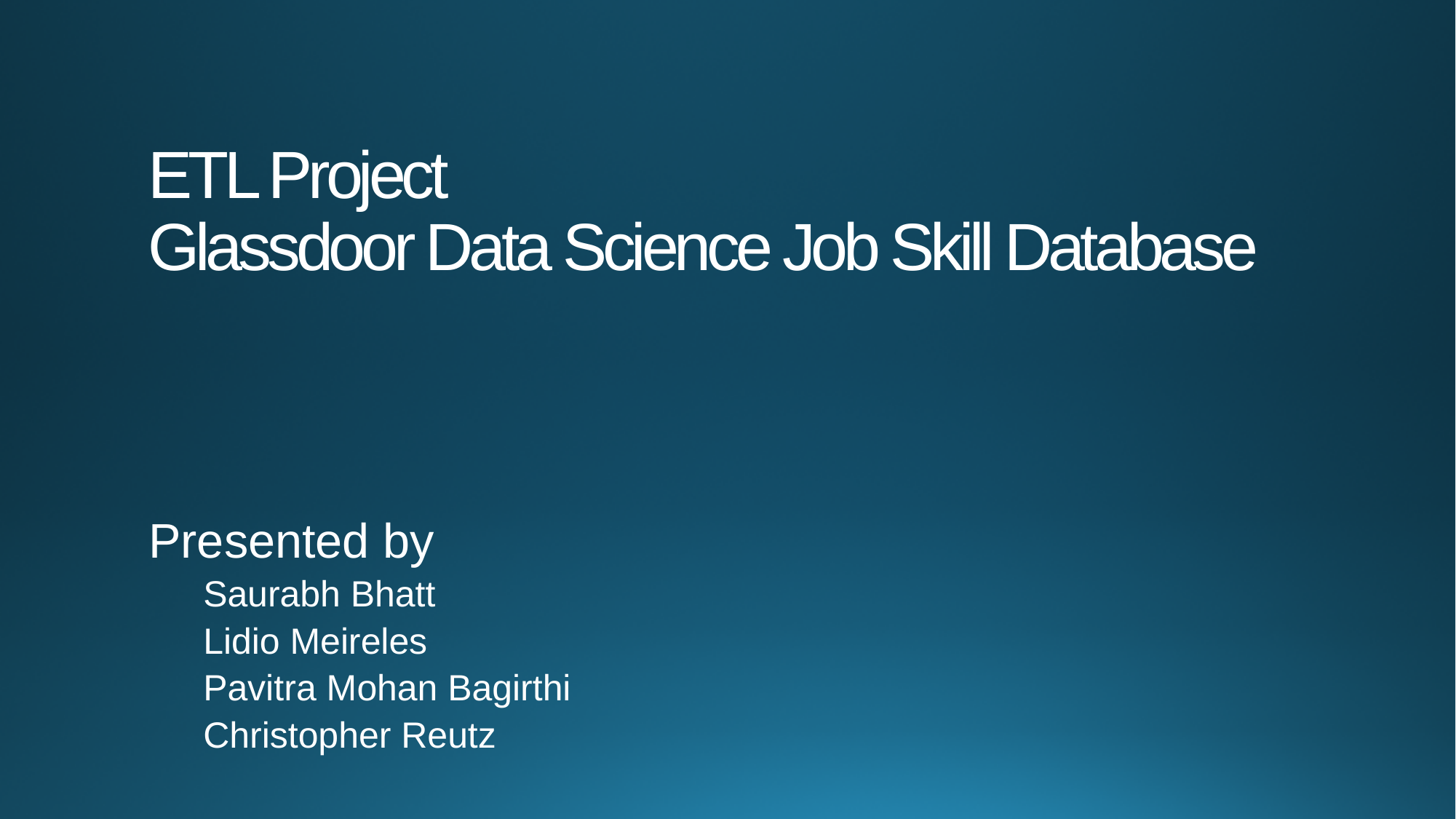

# ETL Project Glassdoor Data Science Job Skill Database
Presented by
Saurabh Bhatt
Lidio Meireles
Pavitra Mohan Bagirthi
Christopher Reutz